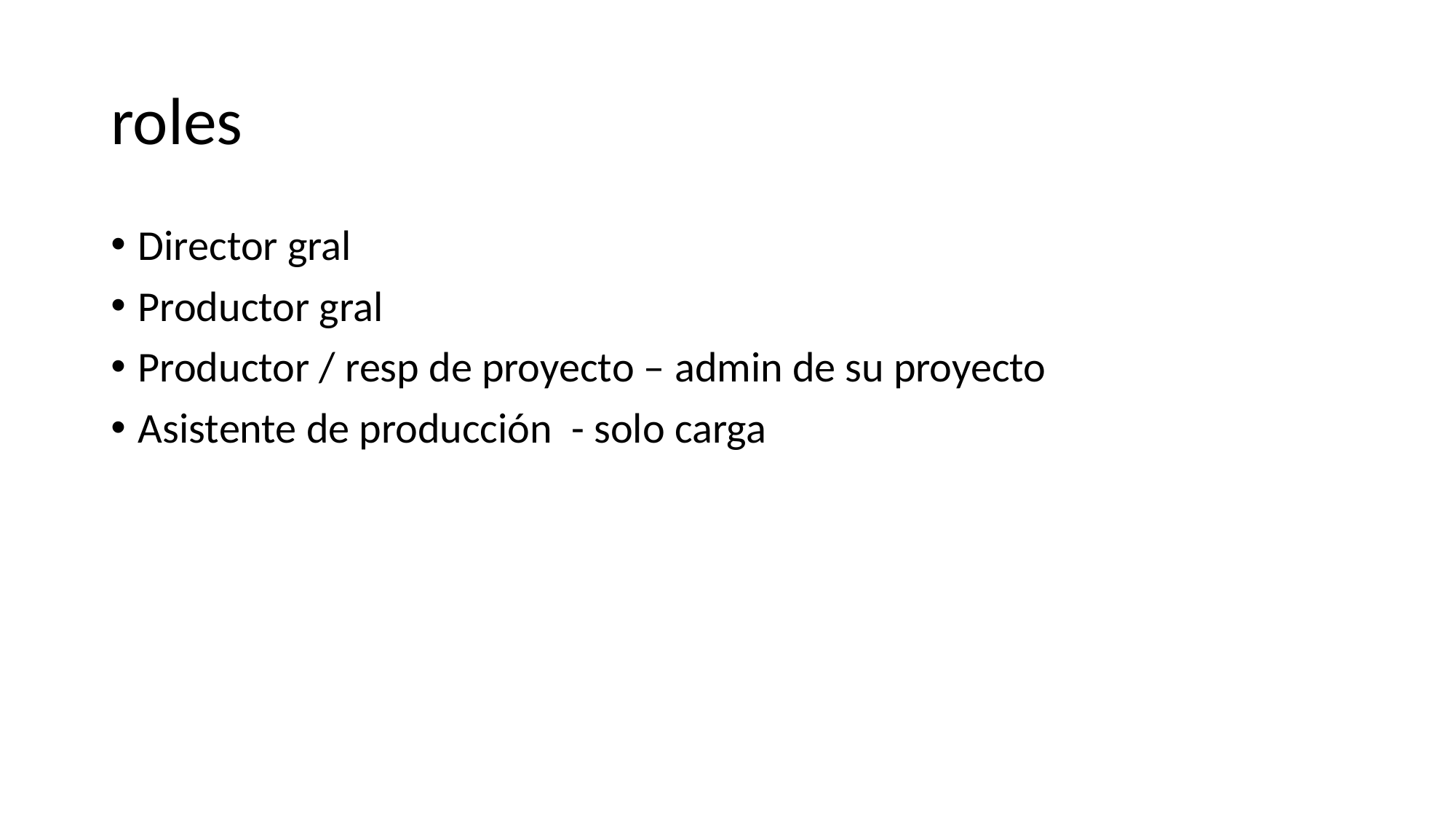

# roles
Director gral
Productor gral
Productor / resp de proyecto – admin de su proyecto
Asistente de producción  - solo carga